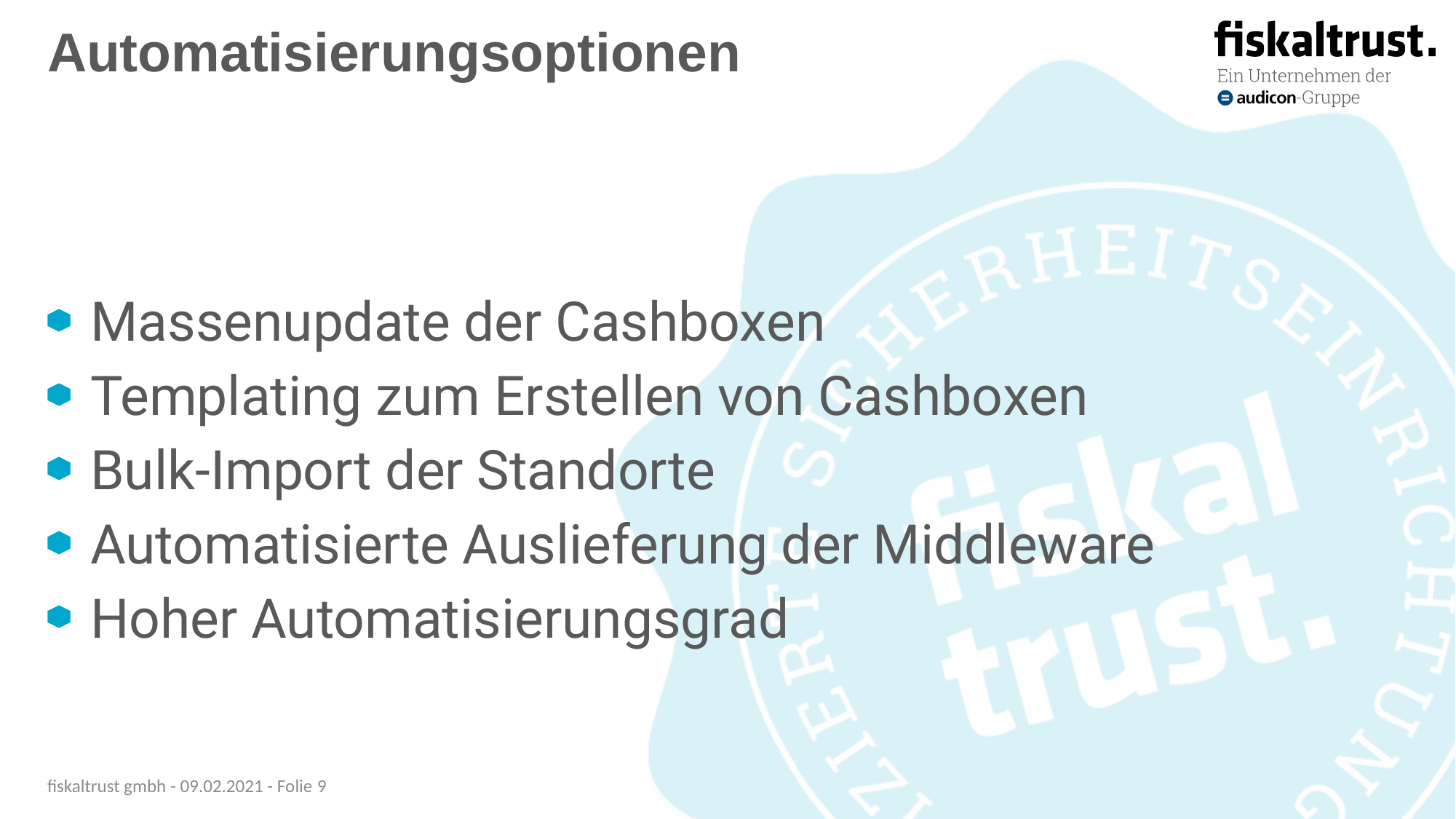

# Automatisierungsoptionen

Massenupdate der Cashboxen
Templating zum Erstellen von Cashboxen
Bulk-Import der Standorte
Automatisierte Auslieferung der Middleware
Hoher Automatisierungsgrad
fiskaltrust gmbh - 09.02.2021 - Folie 9